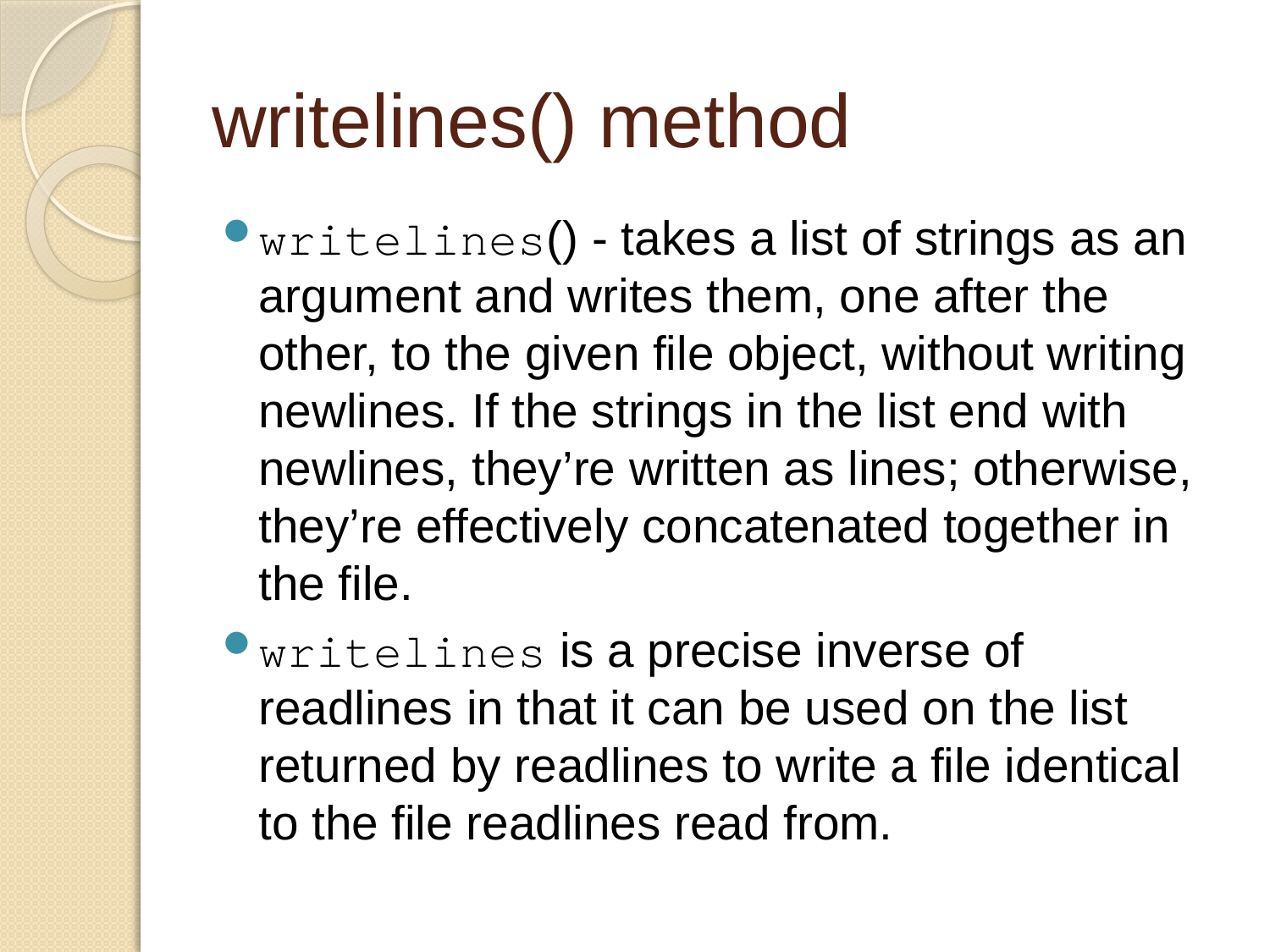

# writelines() method
writelines() - takes a list of strings as an argument and writes them, one after the other, to the given file object, without writing newlines. If the strings in the list end with newlines, they’re written as lines; otherwise, they’re effectively concatenated together in the file.
writelines is a precise inverse of readlines in that it can be used on the list returned by readlines to write a file identical to the file readlines read from.